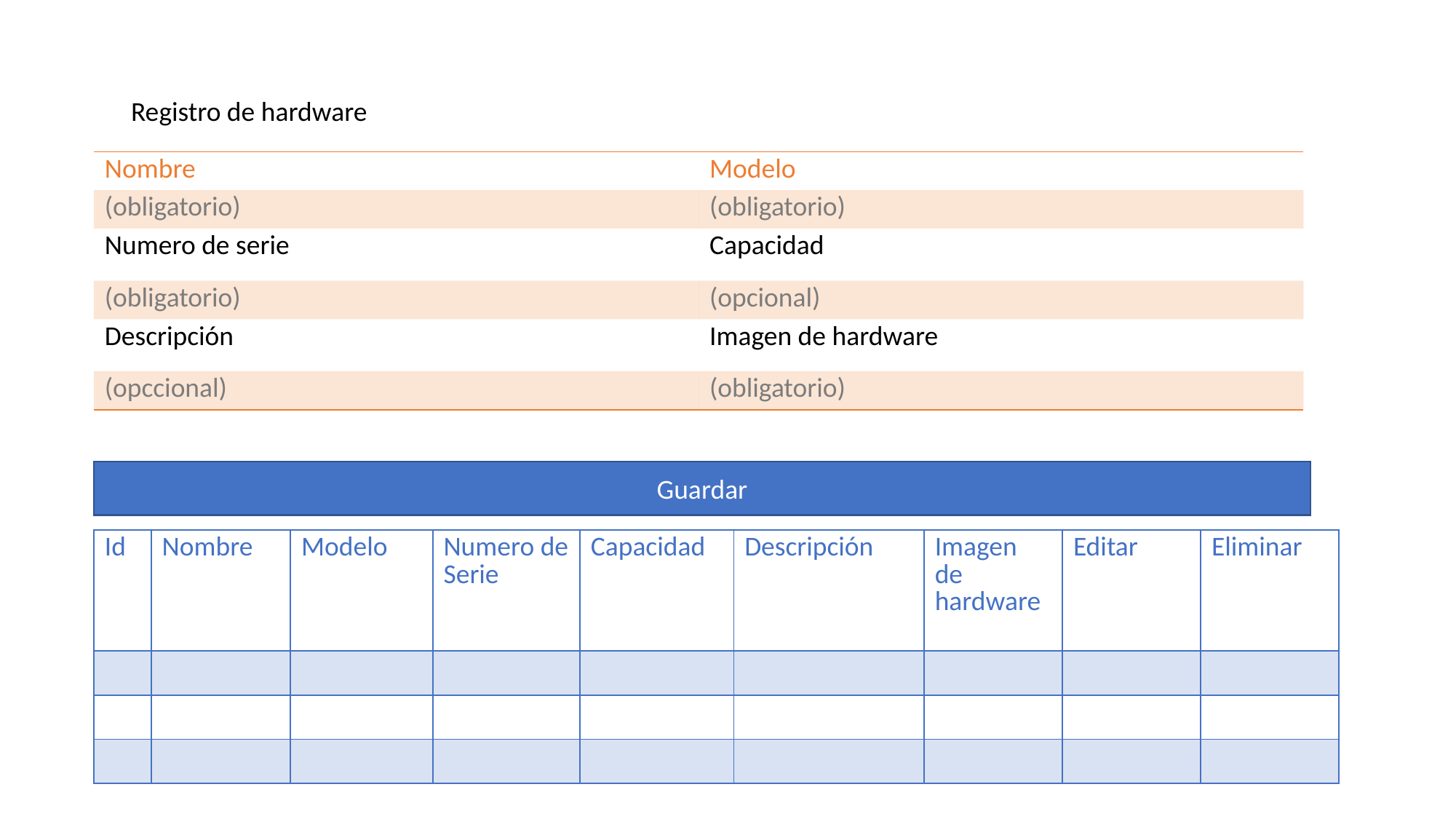

Registro de hardware
| Nombre | Modelo |
| --- | --- |
| (obligatorio) | (obligatorio) |
| Numero de serie | Capacidad |
| (obligatorio) | (opcional) |
| Descripción | Imagen de hardware |
| (opccional) | (obligatorio) |
Guardar
| Id | Nombre | Modelo | Numero de Serie | Capacidad | Descripción | Imagen de hardware | Editar | Eliminar |
| --- | --- | --- | --- | --- | --- | --- | --- | --- |
|  |  |  |  |  |  |  |  |  |
|  |  |  |  |  |  |  |  |  |
|  |  |  |  |  |  |  |  |  |